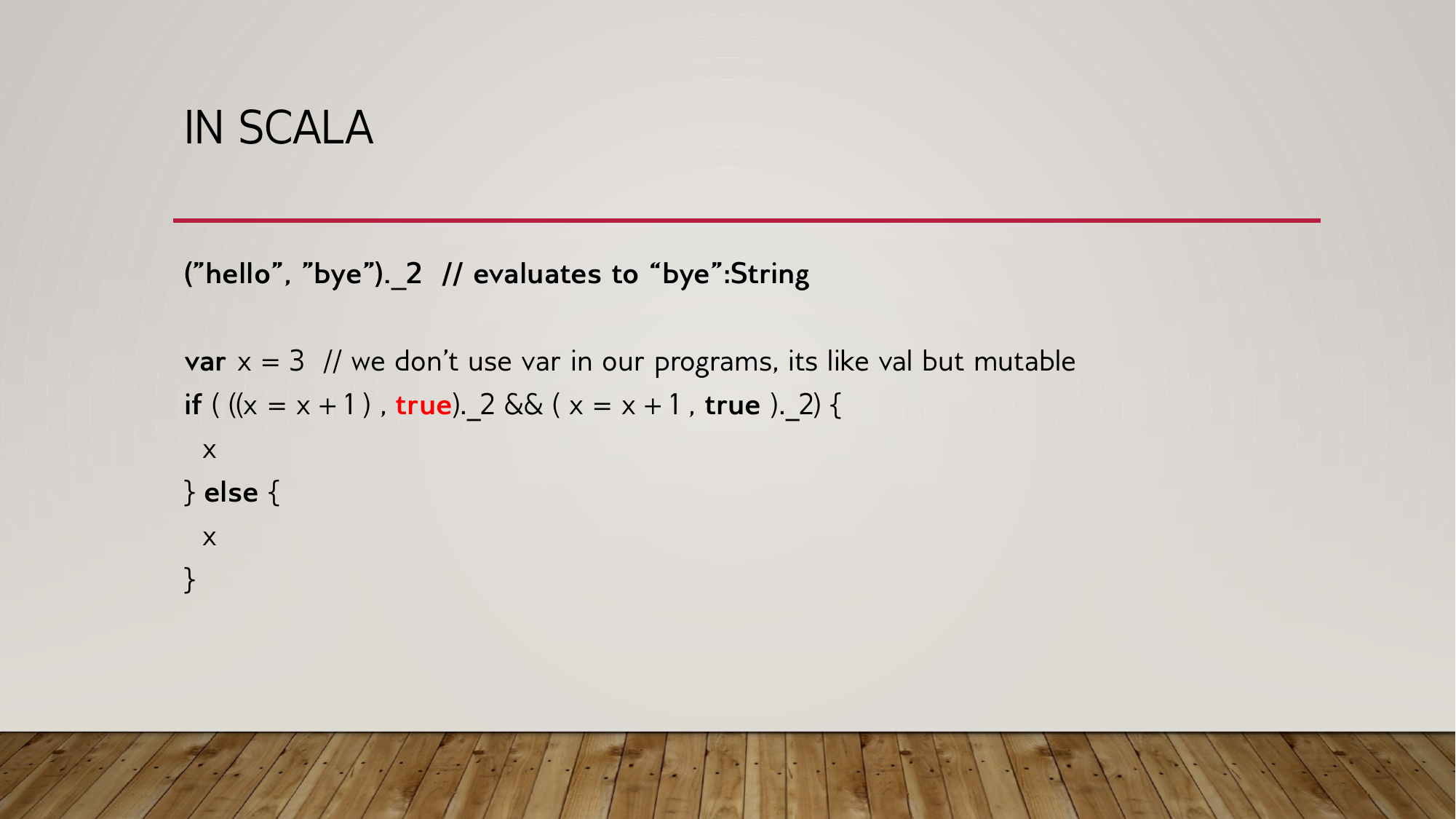

# In scala
(”hello”, ”bye”)._2  // evaluates to “bye”:String

var x = 3  // we don’t use var in our programs, its like val but mutable
if ( ((x = x + 1 ) , true)._2 && ( x = x + 1 , true )._2) {
  x
} else {
  x
}